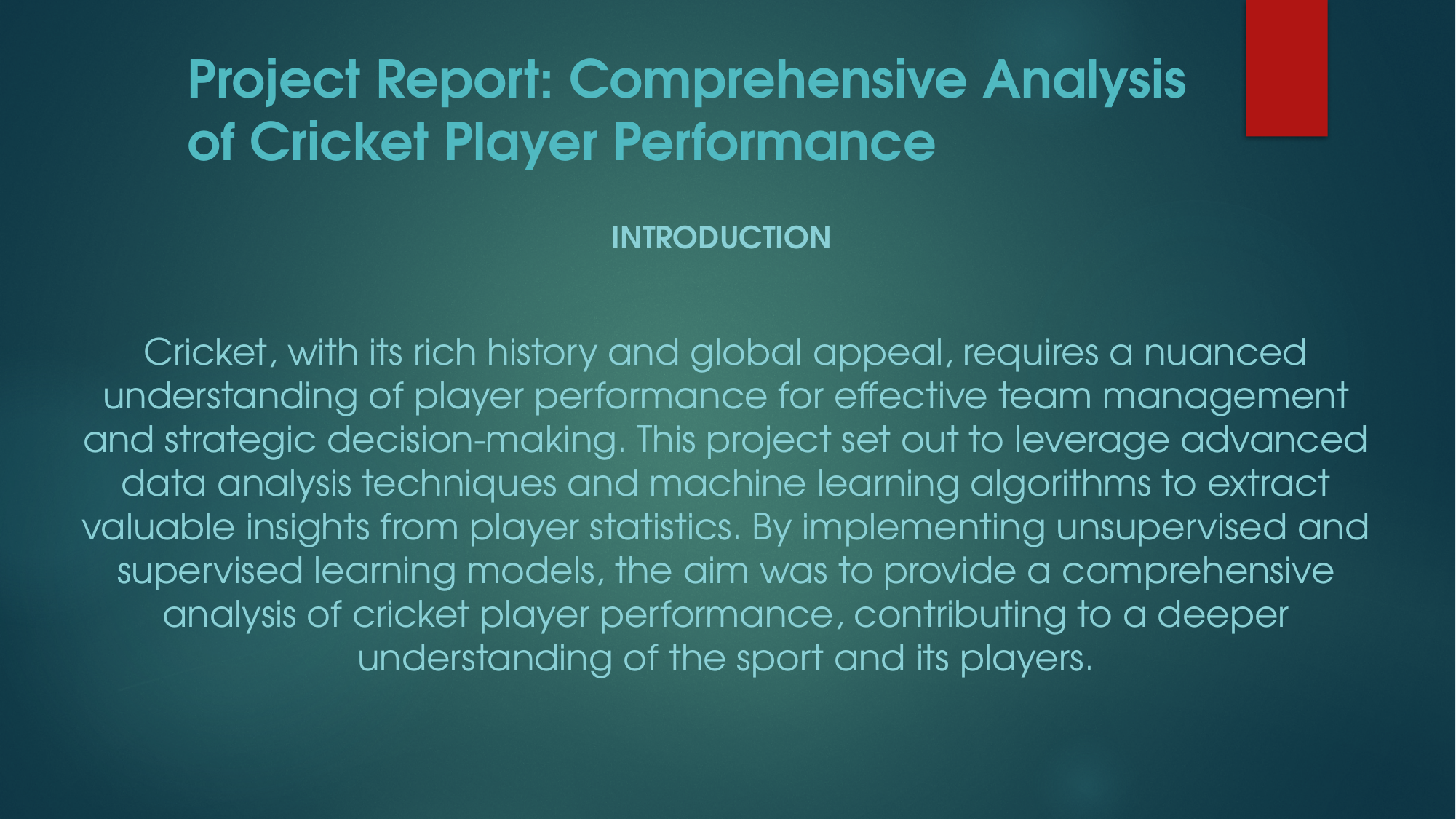

# Project Report: Comprehensive Analysis of Cricket Player Performance
Introduction

Cricket, with its rich history and global appeal, requires a nuanced understanding of player performance for effective team management and strategic decision-making. This project set out to leverage advanced data analysis techniques and machine learning algorithms to extract valuable insights from player statistics. By implementing unsupervised and supervised learning models, the aim was to provide a comprehensive analysis of cricket player performance, contributing to a deeper understanding of the sport and its players.